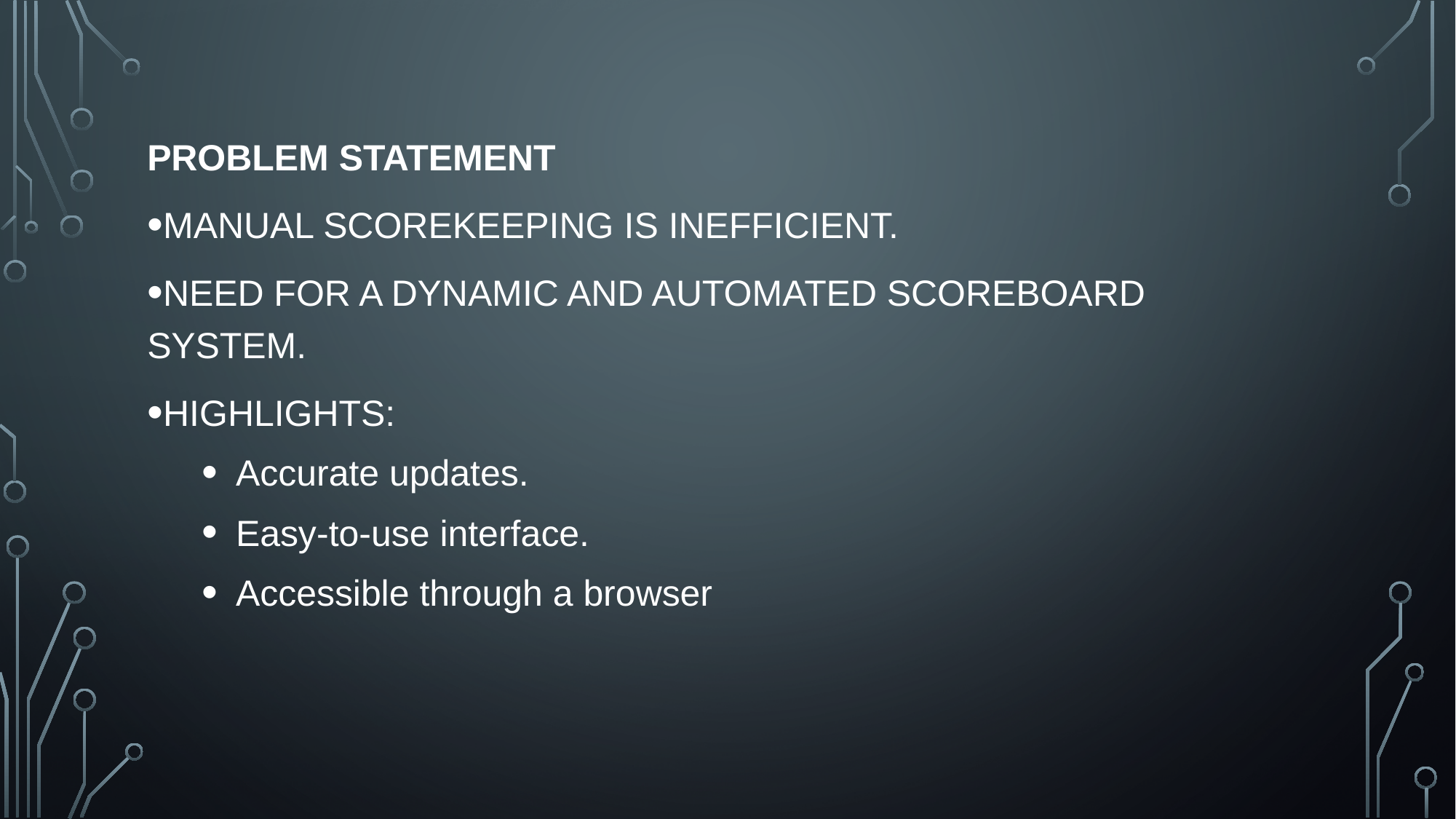

Problem Statement
Manual scorekeeping is inefficient.
Need for a dynamic and automated scoreboard system.
Highlights:
Accurate updates.
Easy-to-use interface.
Accessible through a browser